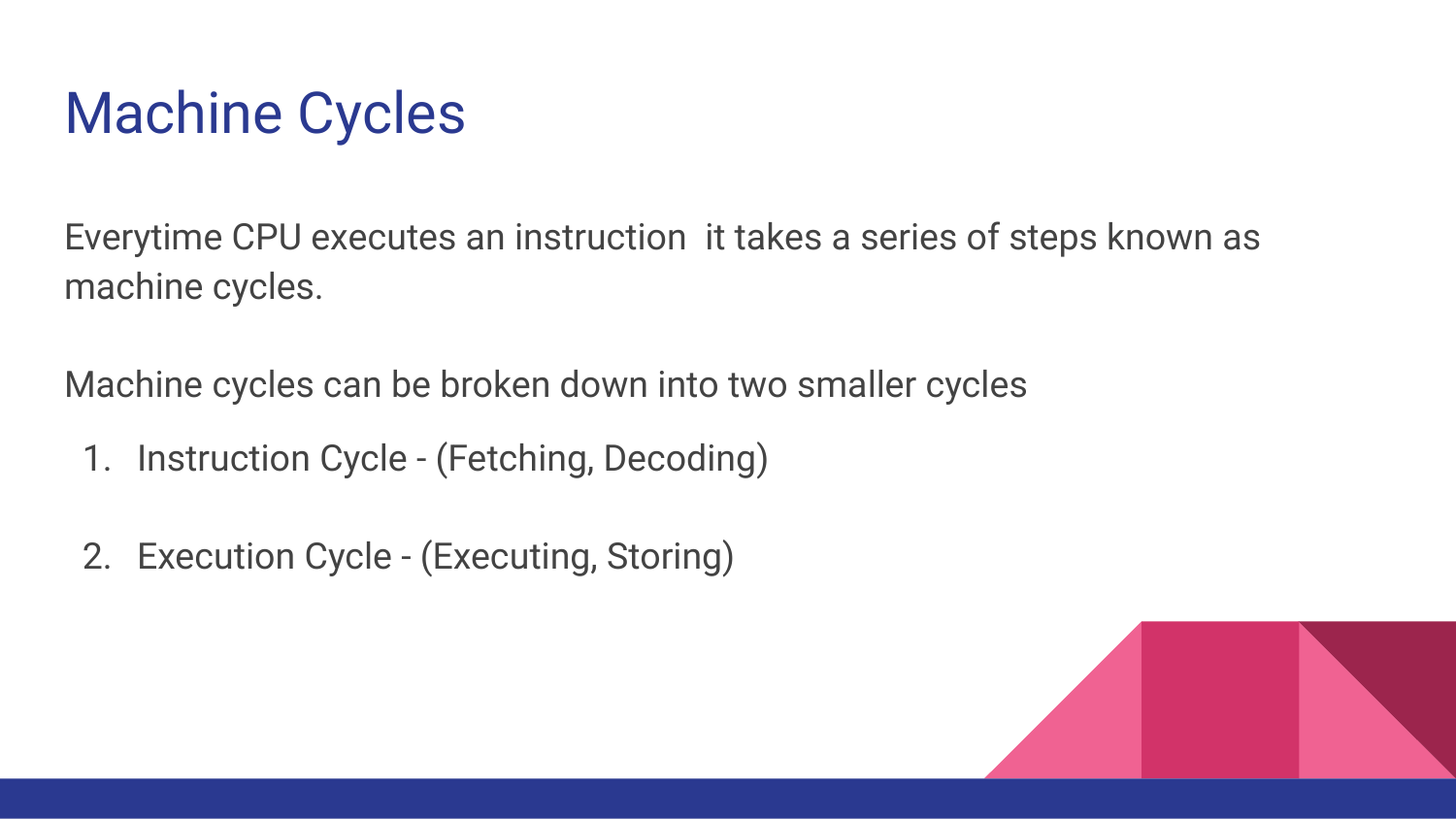

# Machine Cycles
Everytime CPU executes an instruction  it takes a series of steps known as machine cycles.
Machine cycles can be broken down into two smaller cycles
Instruction Cycle - (Fetching, Decoding)
Execution Cycle - (Executing, Storing)